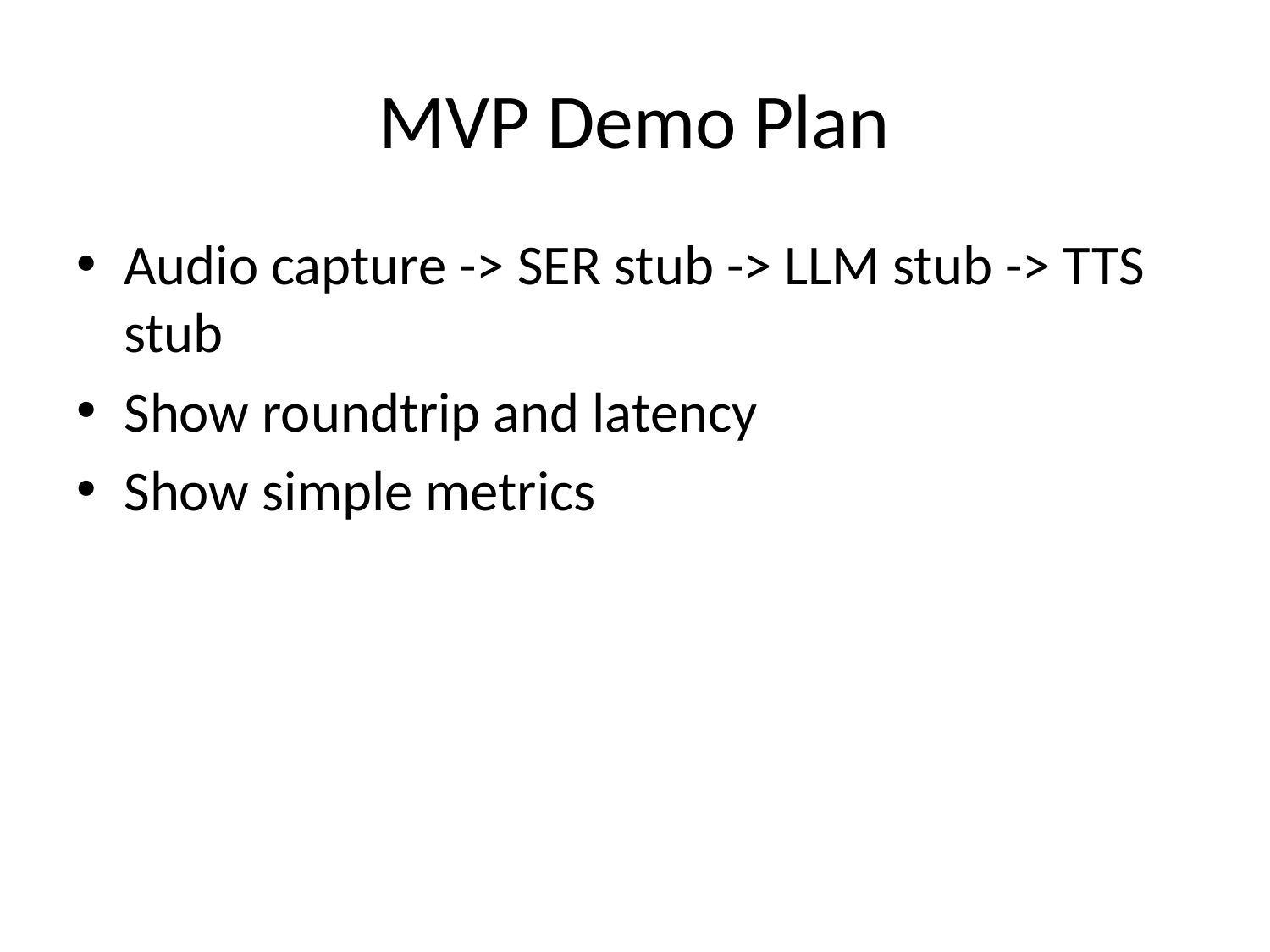

# MVP Demo Plan
Audio capture -> SER stub -> LLM stub -> TTS stub
Show roundtrip and latency
Show simple metrics